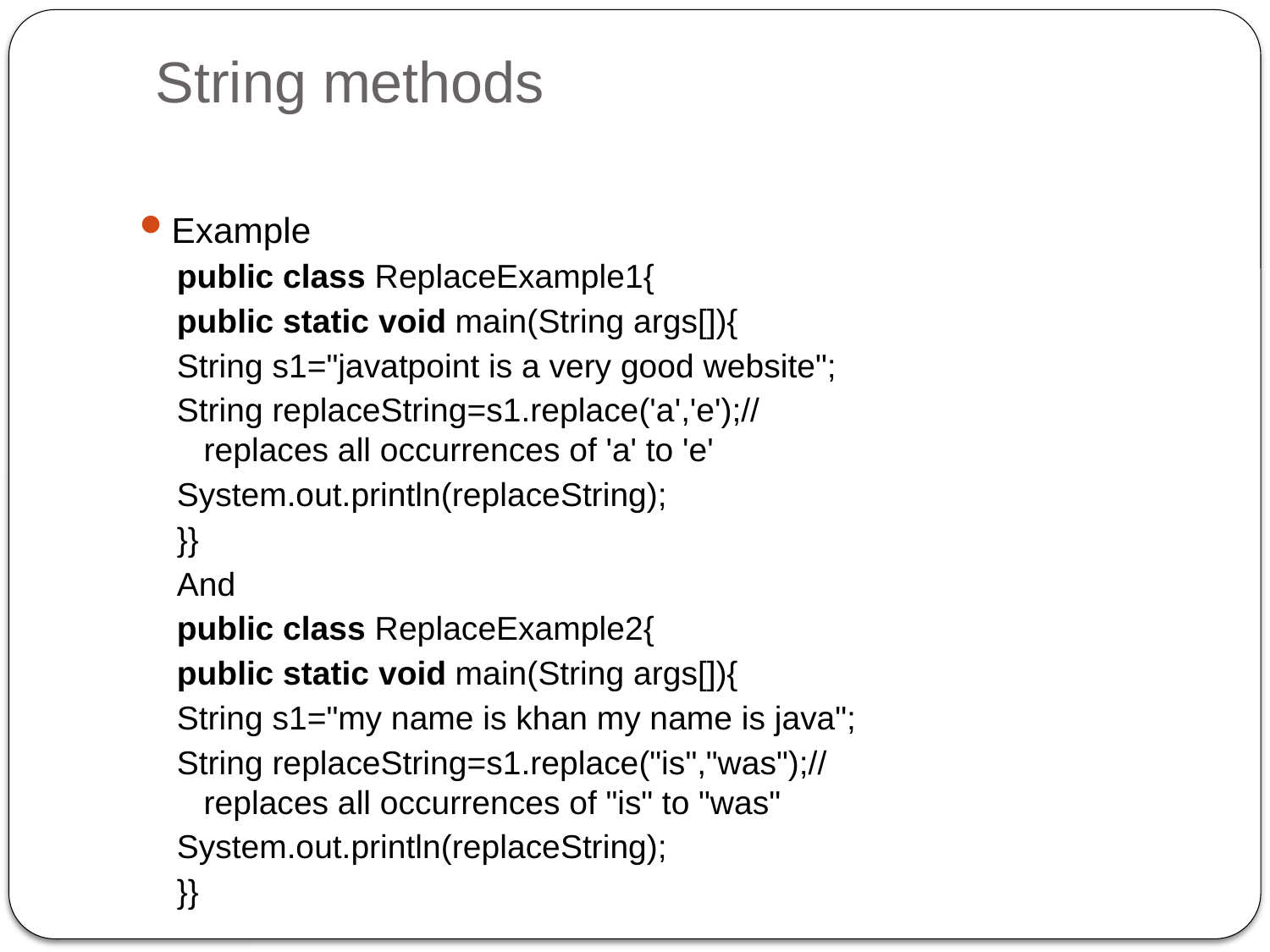

# String methods
Example
public class ReplaceExample1{
public static void main(String args[]){
String s1="javatpoint is a very good website";
String replaceString=s1.replace('a','e');//replaces all occurrences of 'a' to 'e'
System.out.println(replaceString);
}}
And
public class ReplaceExample2{
public static void main(String args[]){
String s1="my name is khan my name is java";
String replaceString=s1.replace("is","was");//replaces all occurrences of "is" to "was"
System.out.println(replaceString);
}}